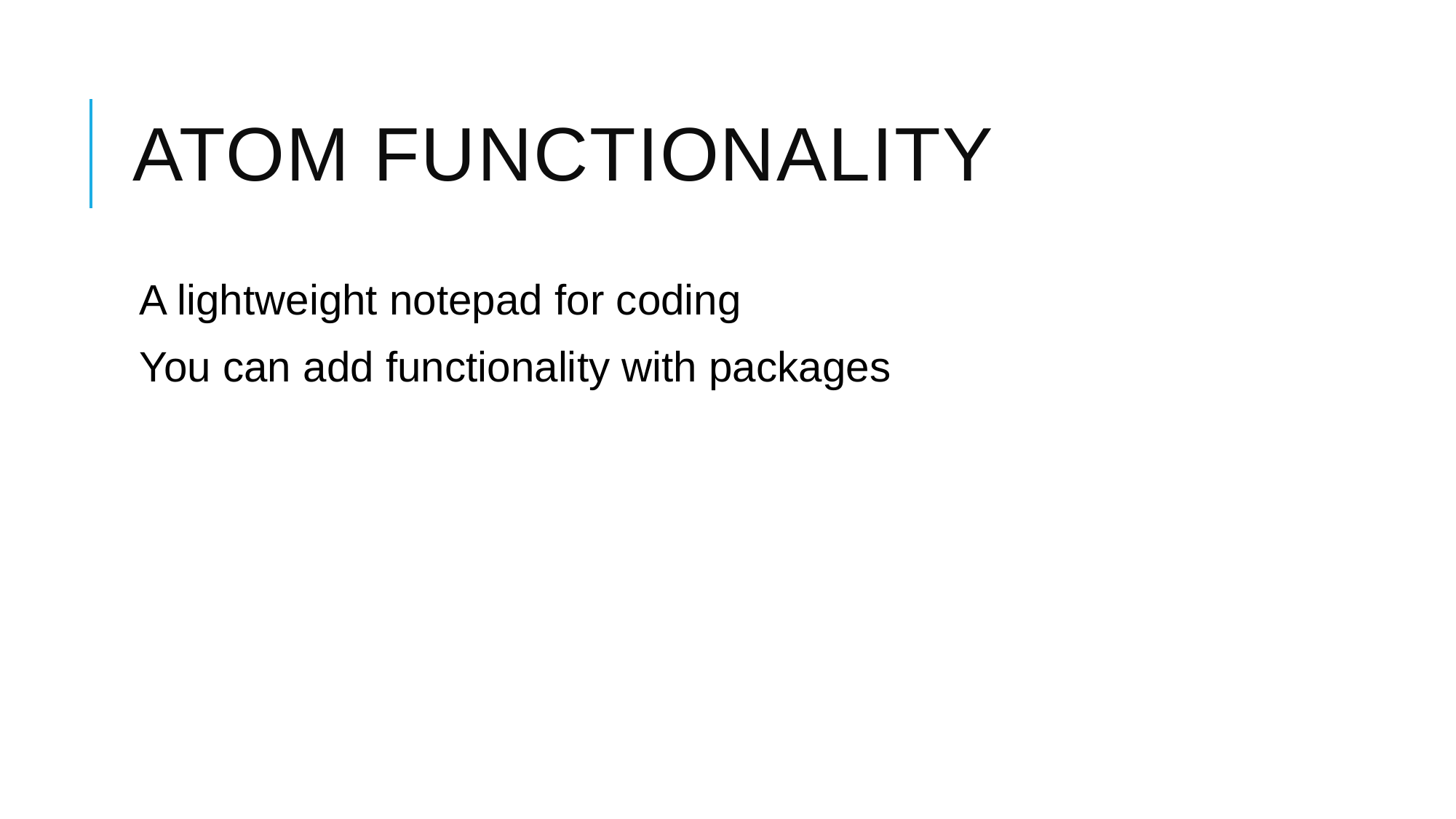

# Atom functionality
A lightweight notepad for coding
You can add functionality with packages